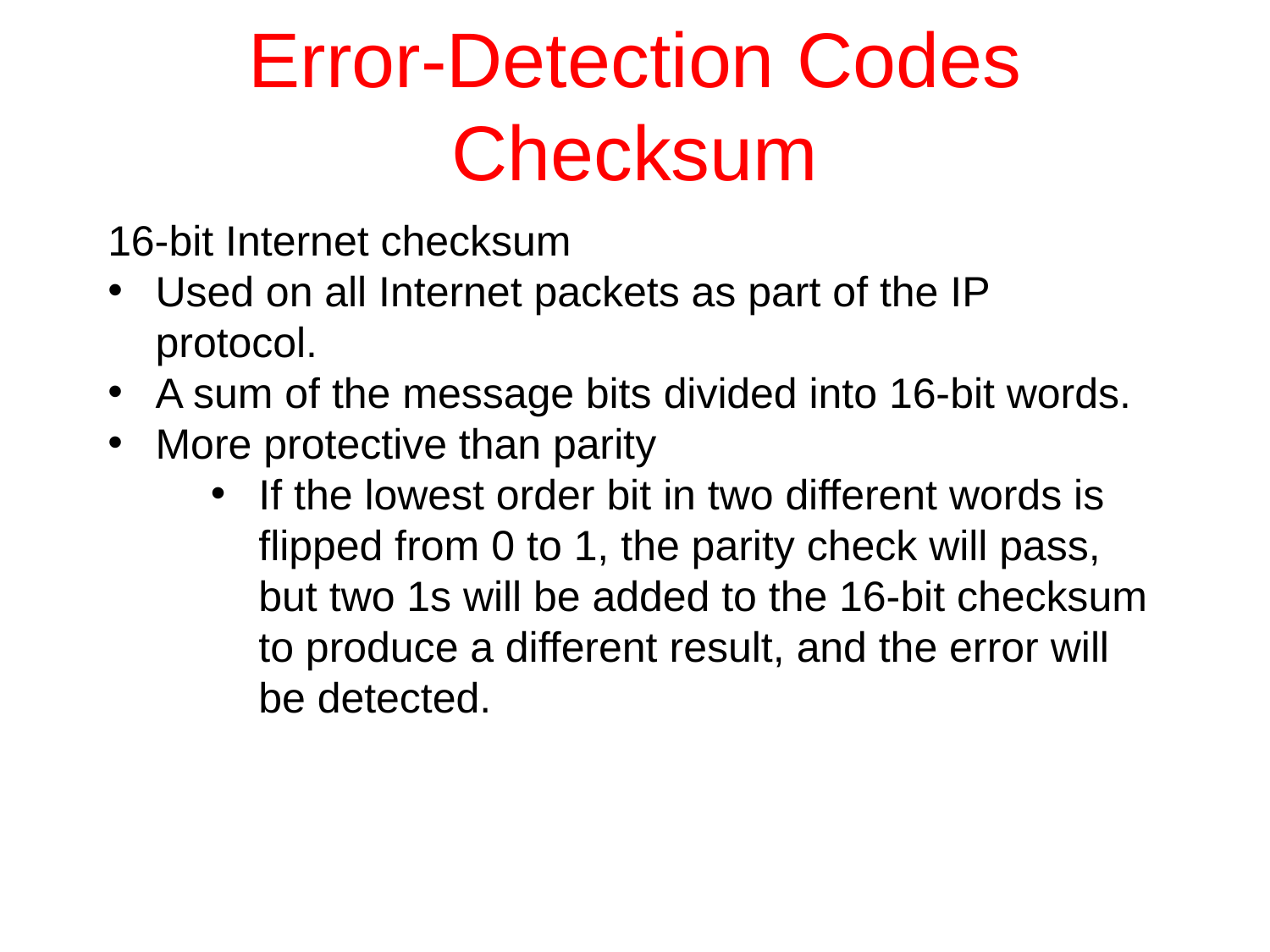

# Error-Detection Codes Checksum
16-bit Internet checksum
Used on all Internet packets as part of the IP protocol.
A sum of the message bits divided into 16-bit words.
More protective than parity
If the lowest order bit in two different words is flipped from 0 to 1, the parity check will pass, but two 1s will be added to the 16-bit checksum to produce a different result, and the error will be detected.